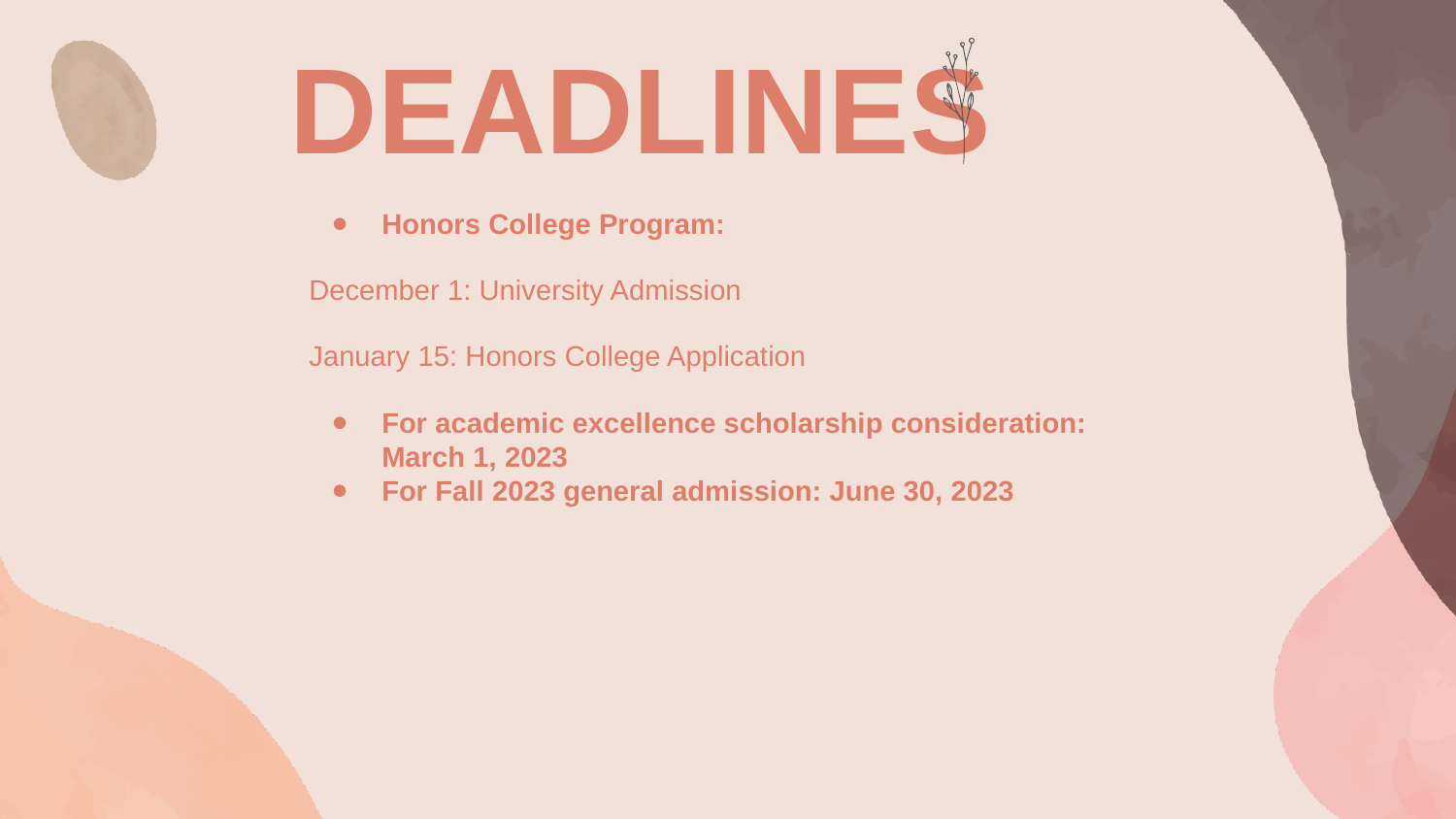

# DEADLINES

Honors College Program:
December 1: University Admission
January 15: Honors College Application
For academic excellence scholarship consideration: March 1, 2023
For Fall 2023 general admission: June 30, 2023